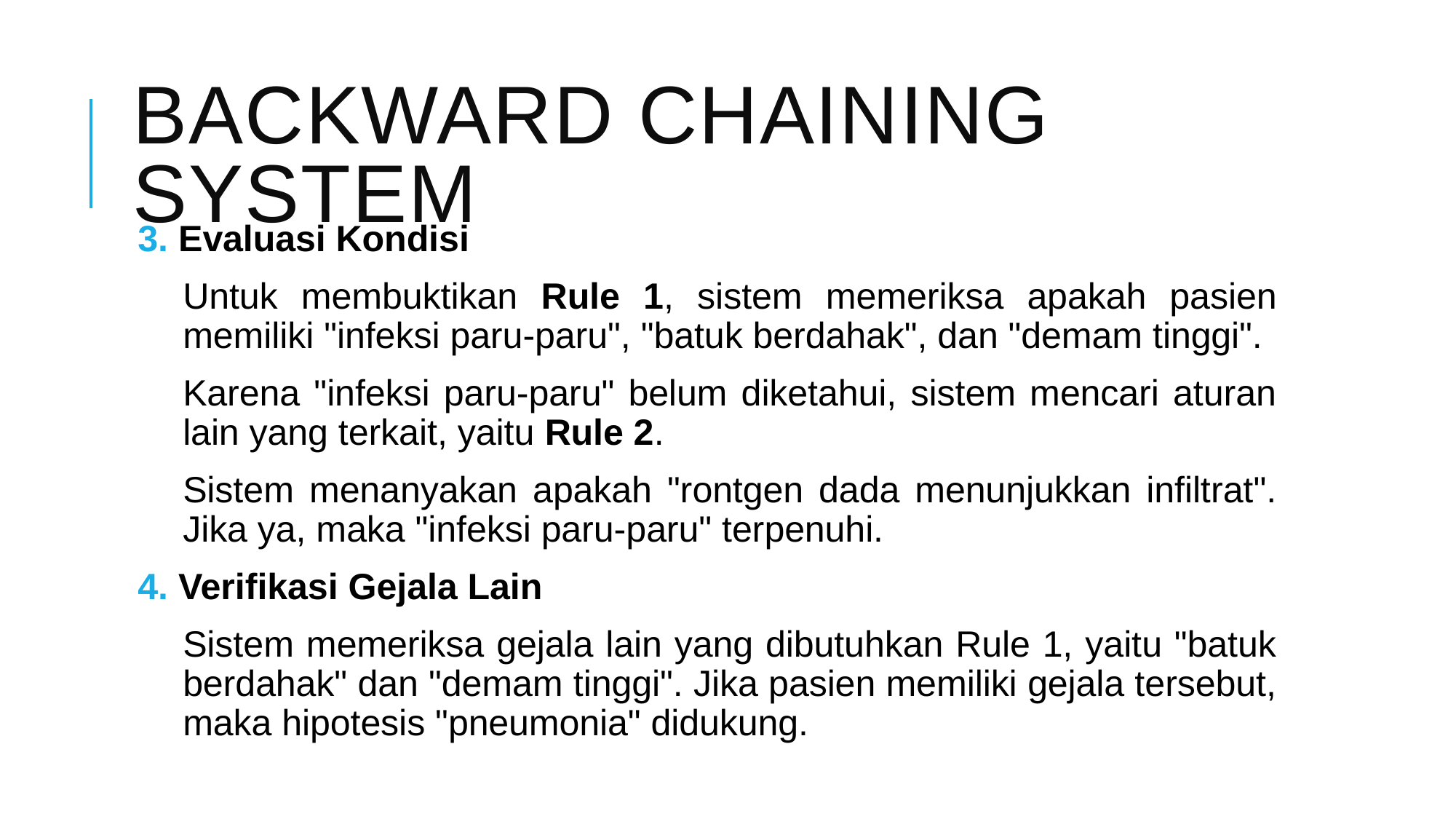

# backward Chaining System
3. Evaluasi Kondisi
Untuk membuktikan Rule 1, sistem memeriksa apakah pasien memiliki "infeksi paru-paru", "batuk berdahak", dan "demam tinggi".
Karena "infeksi paru-paru" belum diketahui, sistem mencari aturan lain yang terkait, yaitu Rule 2.
Sistem menanyakan apakah "rontgen dada menunjukkan infiltrat". Jika ya, maka "infeksi paru-paru" terpenuhi.
4. Verifikasi Gejala Lain
Sistem memeriksa gejala lain yang dibutuhkan Rule 1, yaitu "batuk berdahak" dan "demam tinggi". Jika pasien memiliki gejala tersebut, maka hipotesis "pneumonia" didukung.